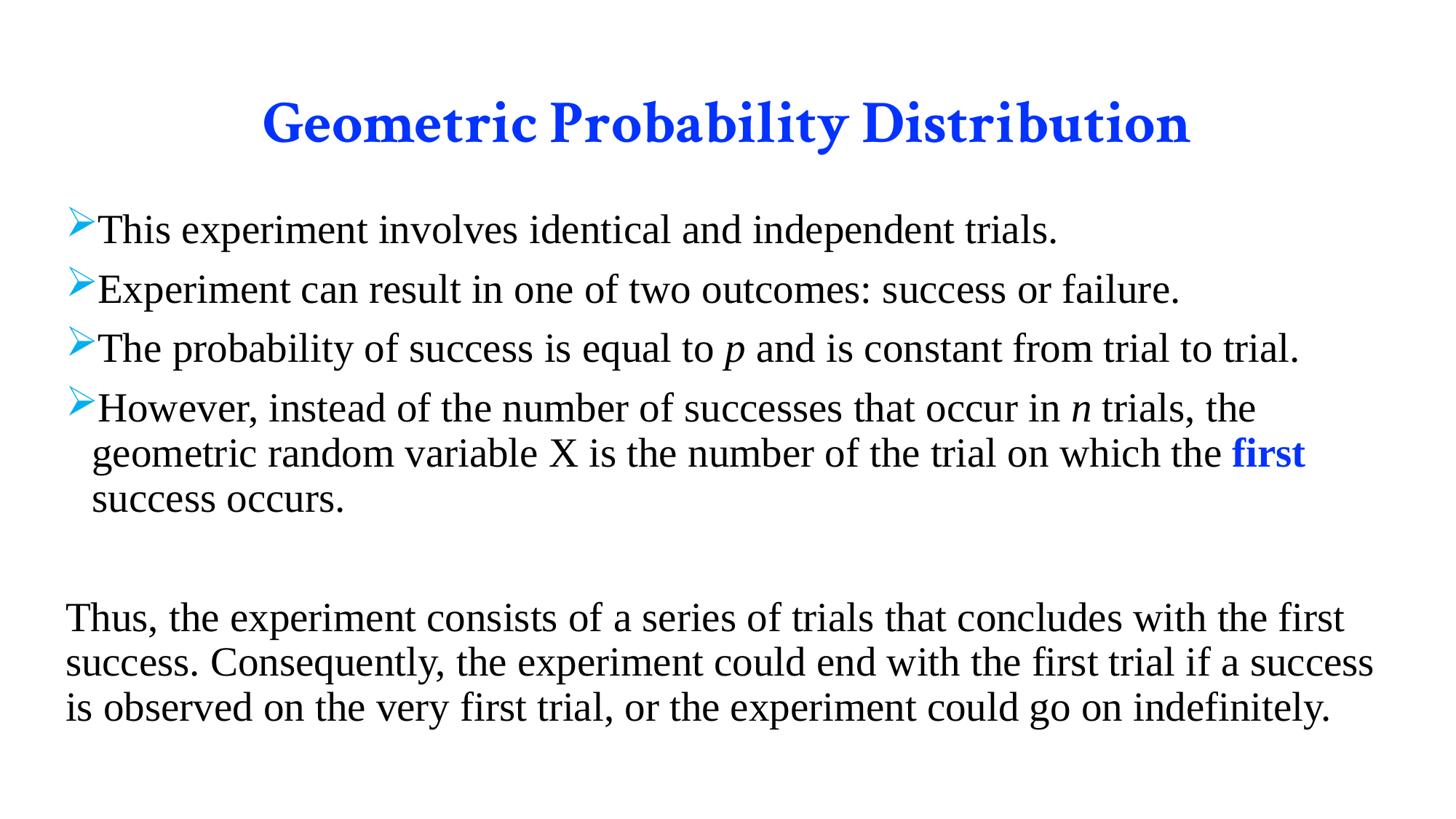

# Geometric Probability Distribution
This experiment involves identical and independent trials.
Experiment can result in one of two outcomes: success or failure.
The probability of success is equal to p and is constant from trial to trial.
However, instead of the number of successes that occur in n trials, the geometric random variable X is the number of the trial on which the first success occurs.

Thus, the experiment consists of a series of trials that concludes with the first success. Consequently, the experiment could end with the first trial if a success is observed on the very first trial, or the experiment could go on indefinitely.